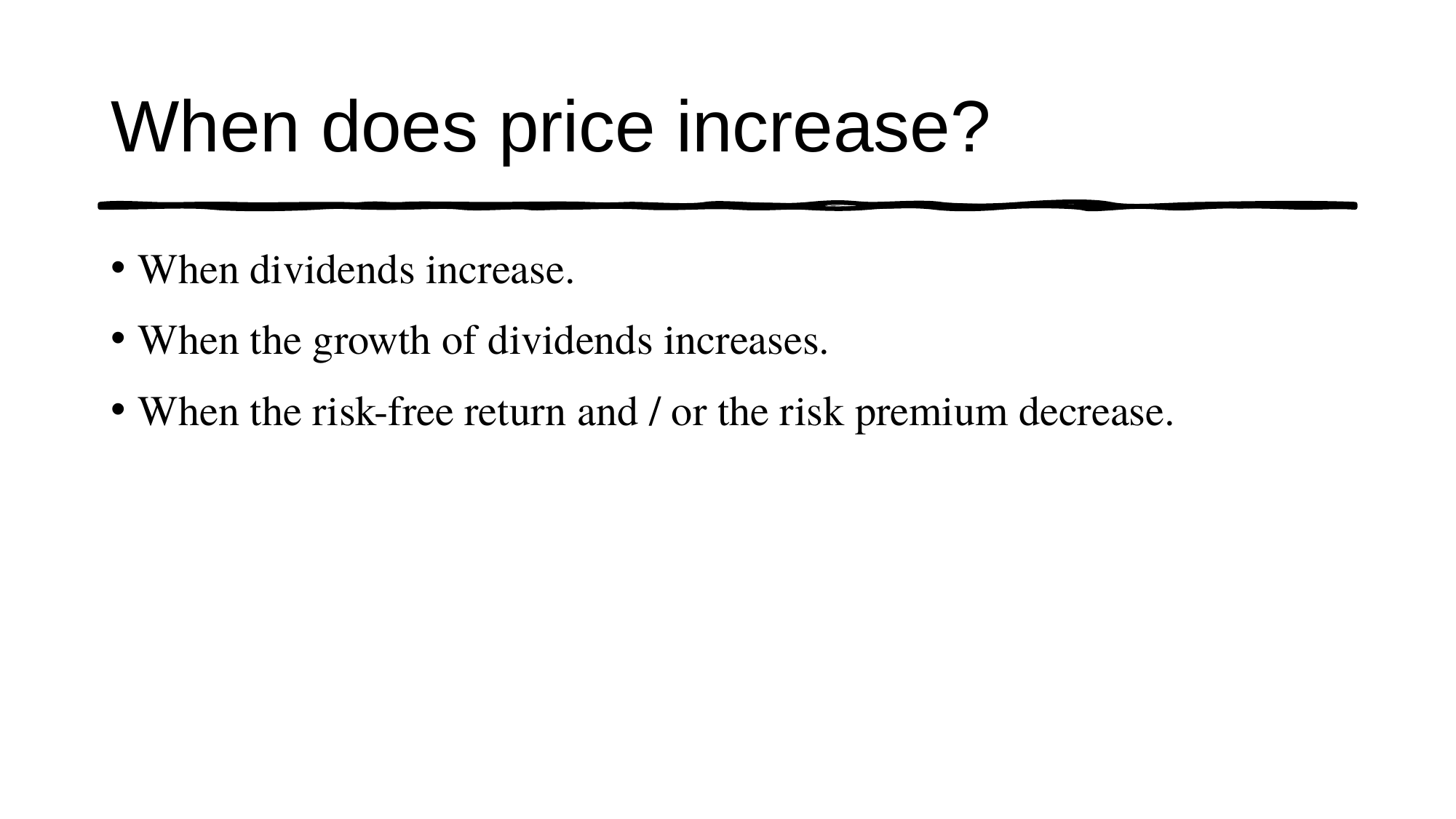

# When does price increase?
When dividends increase.
When the growth of dividends increases.
When the risk-free return and / or the risk premium decrease.